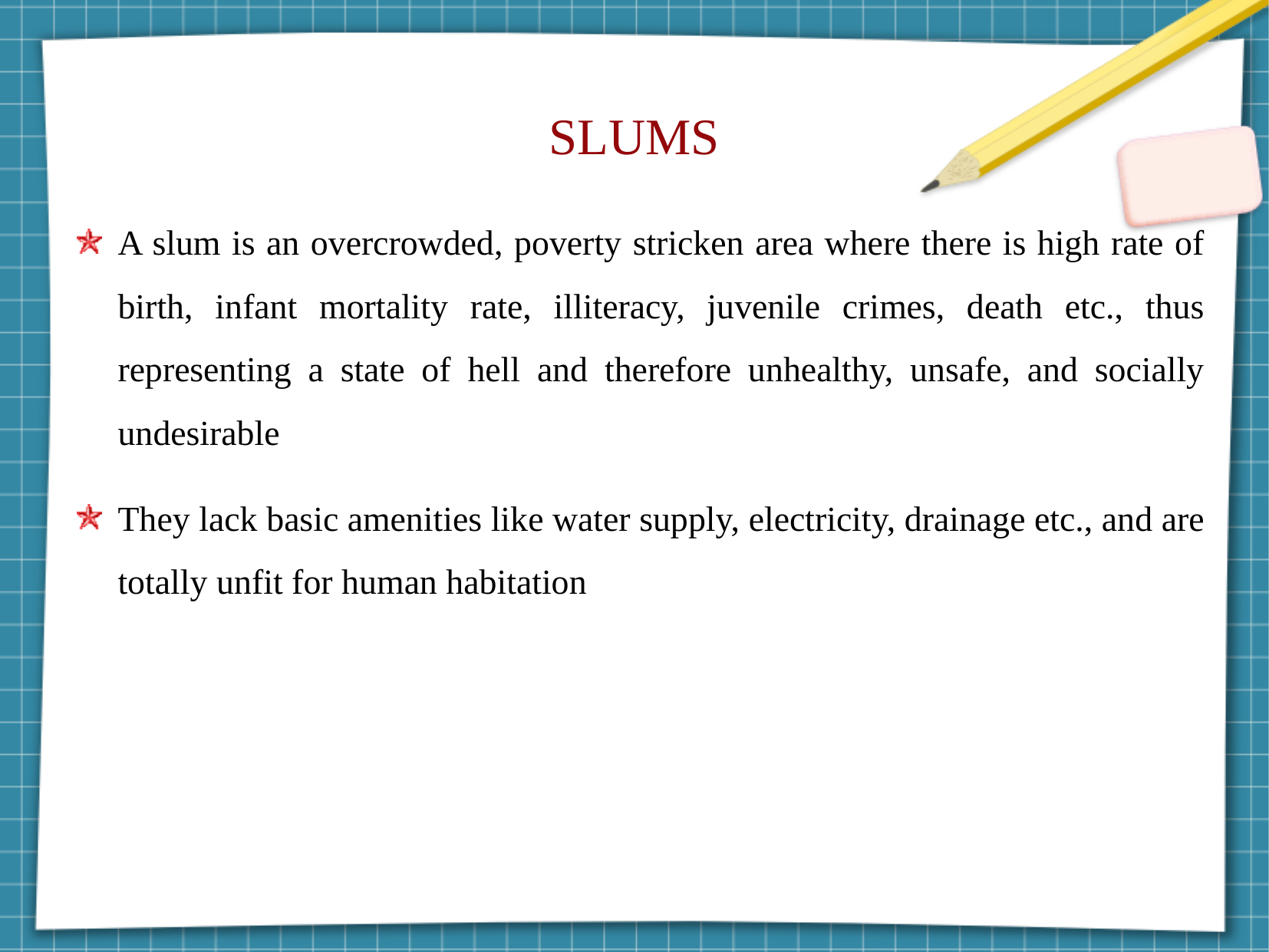

SLUMS
A slum is an overcrowded, poverty stricken area where there is high rate of birth, infant mortality rate, illiteracy, juvenile crimes, death etc., thus representing a state of hell and therefore unhealthy, unsafe, and socially undesirable
They lack basic amenities like water supply, electricity, drainage etc., and are totally unfit for human habitation